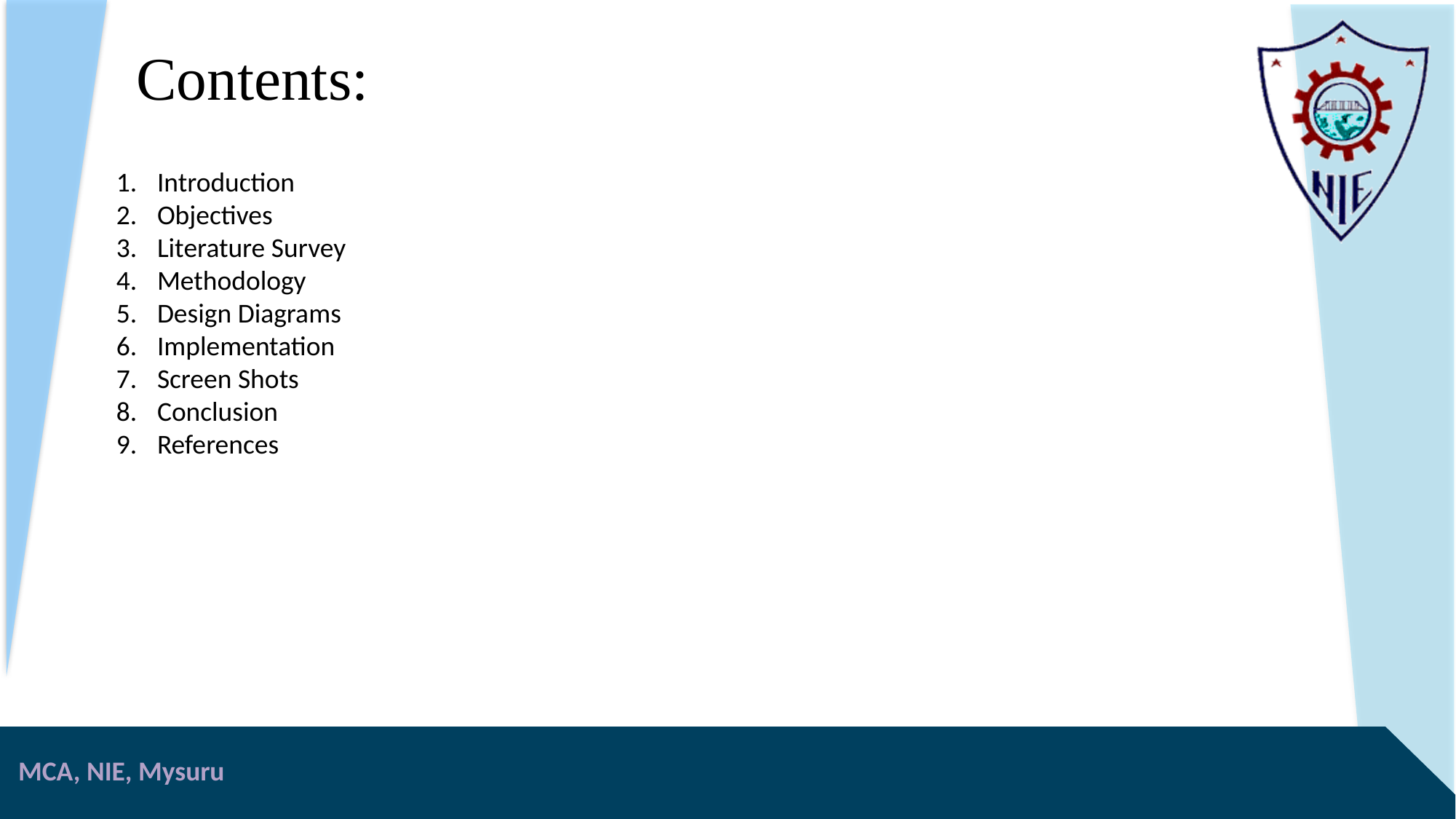

Contents:
Introduction
Objectives
Literature Survey
Methodology
Design Diagrams
Implementation
Screen Shots
Conclusion
References